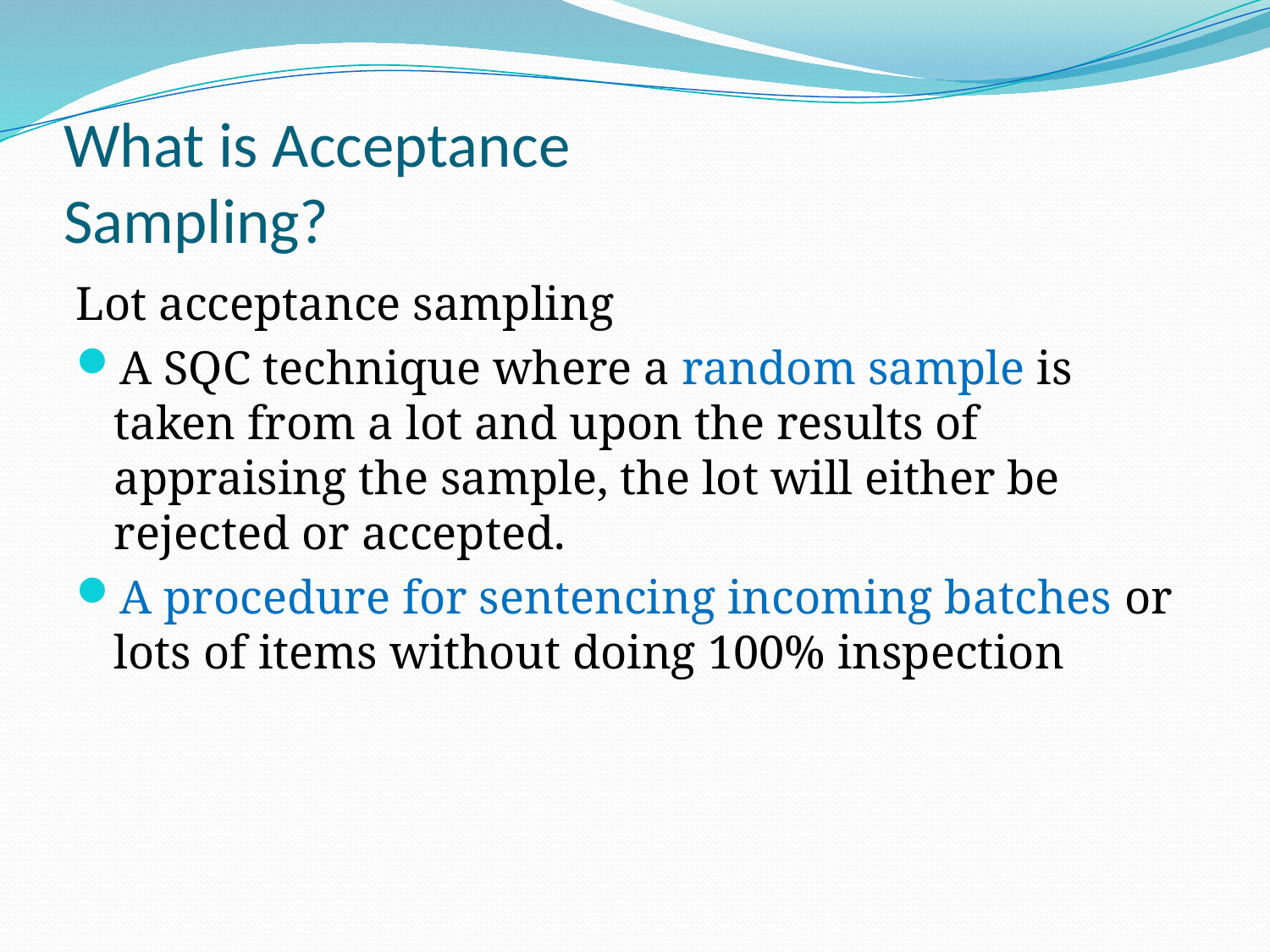

# What is Acceptance Sampling?
Lot acceptance sampling
A SQC technique where a random sample is taken from a lot and upon the results of appraising the sample, the lot will either be rejected or accepted.
A procedure for sentencing incoming batches or lots of items without doing 100% inspection